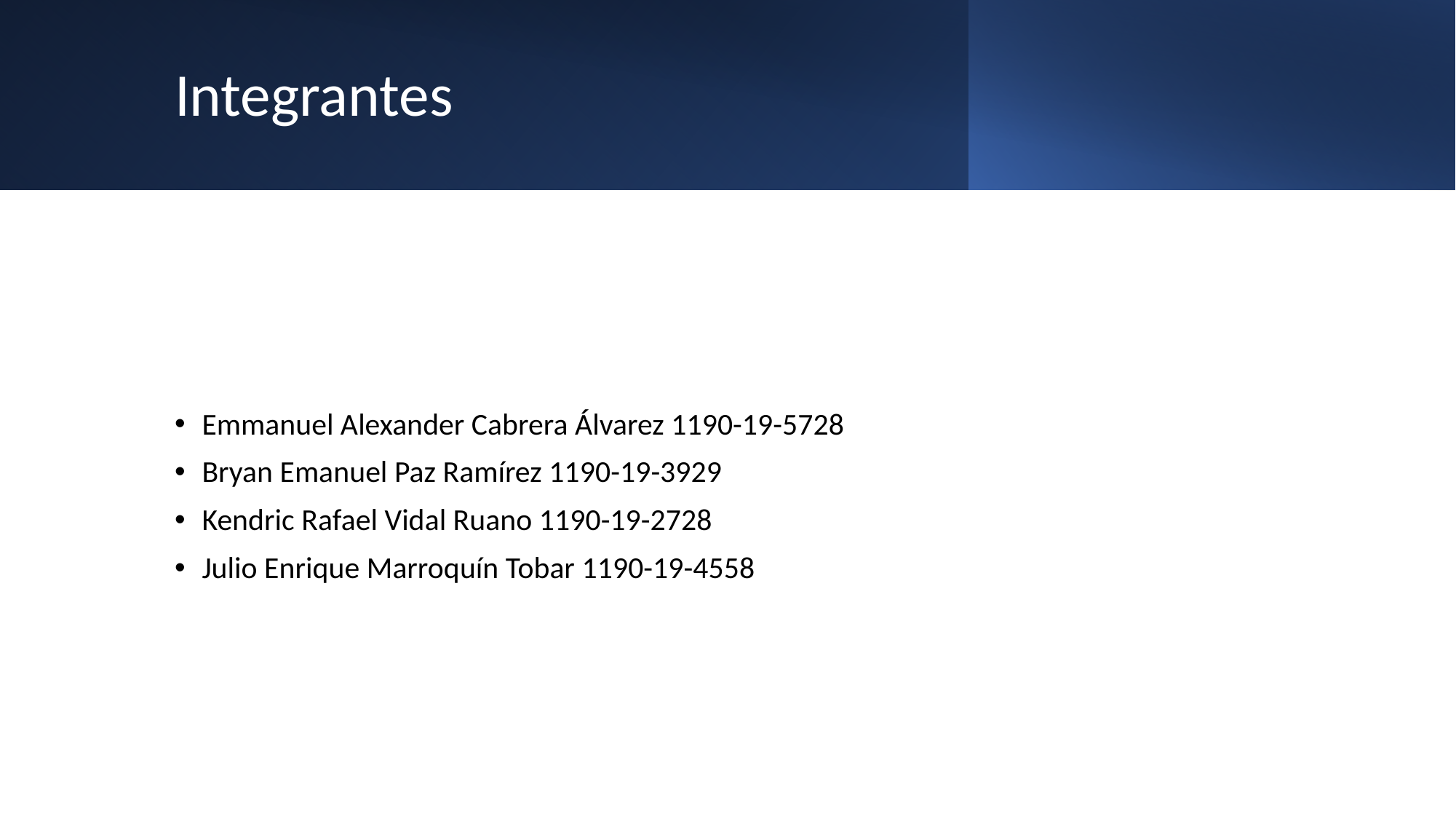

# Integrantes
Emmanuel Alexander Cabrera Álvarez 1190-19-5728
Bryan Emanuel Paz Ramírez 1190-19-3929
Kendric Rafael Vidal Ruano 1190-19-2728
Julio Enrique Marroquín Tobar 1190-19-4558